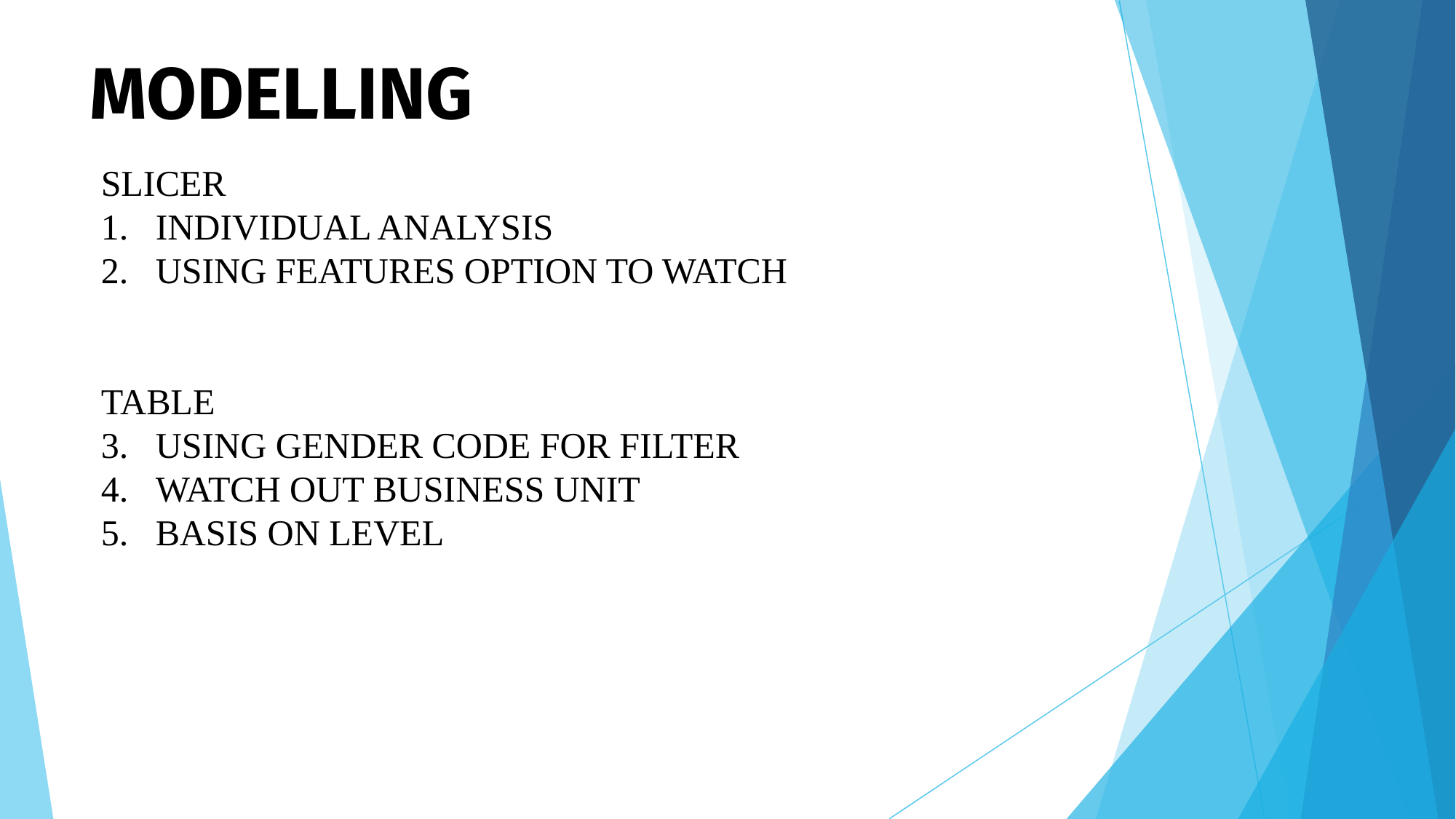

# MODELLING
SLICER
INDIVIDUAL ANALYSIS
USING FEATURES OPTION TO WATCH

TABLE
USING GENDER CODE FOR FILTER
WATCH OUT BUSINESS UNIT
BASIS ON LEVEL